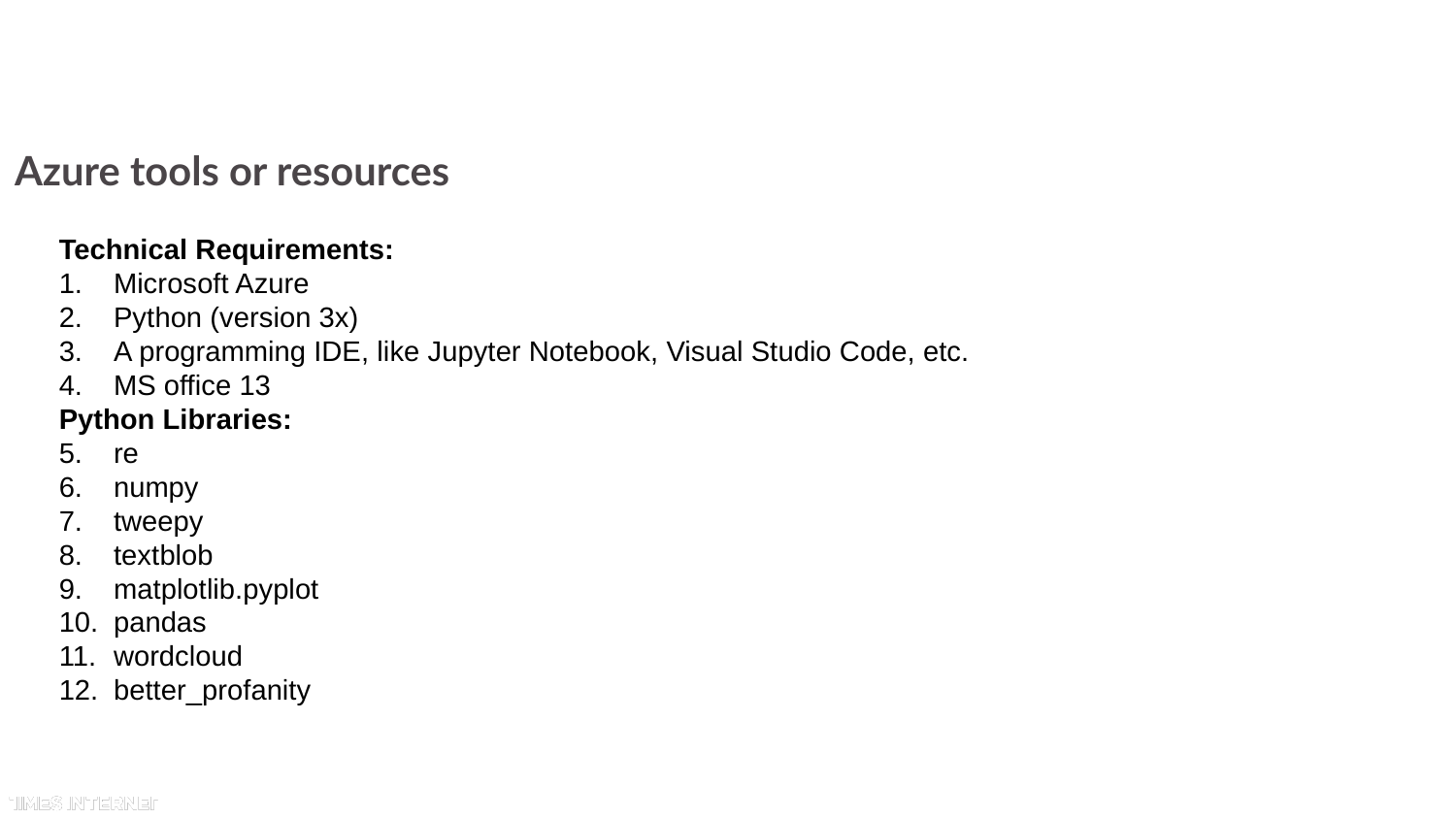

# Azure tools or resources
Technical Requirements:
Microsoft Azure
Python (version 3x)
A programming IDE, like Jupyter Notebook, Visual Studio Code, etc.
MS office 13
Python Libraries:
re
numpy
tweepy
textblob
matplotlib.pyplot
pandas
wordcloud
better_profanity